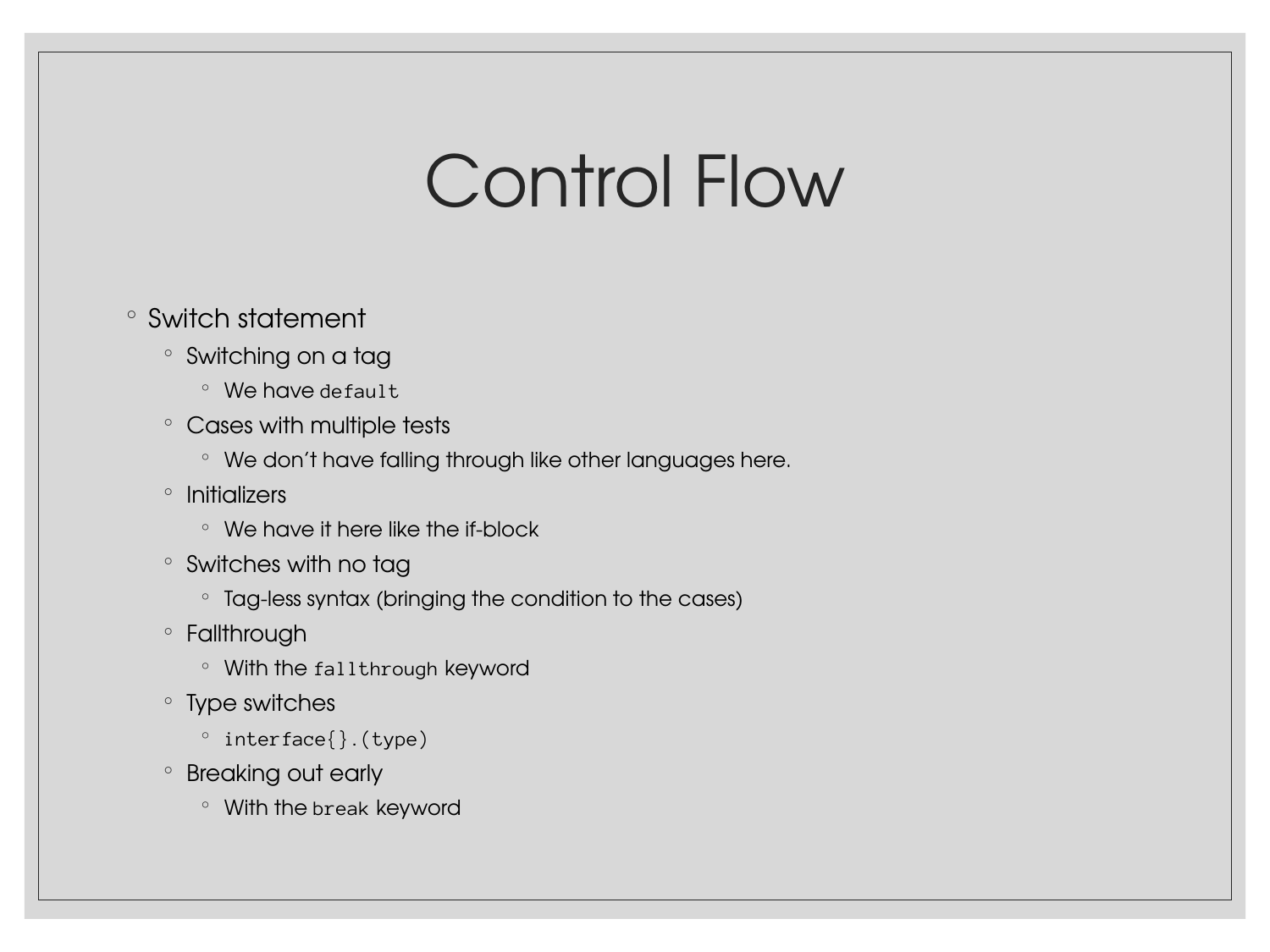

# Control Flow
Switch statement
Switching on a tag
We have default
Cases with multiple tests
We don’t have falling through like other languages here.
Initializers
We have it here like the if-block
Switches with no tag
Tag-less syntax (bringing the condition to the cases)
Fallthrough
With the fallthrough keyword
Type switches
interface{}.(type)
Breaking out early
With the break keyword